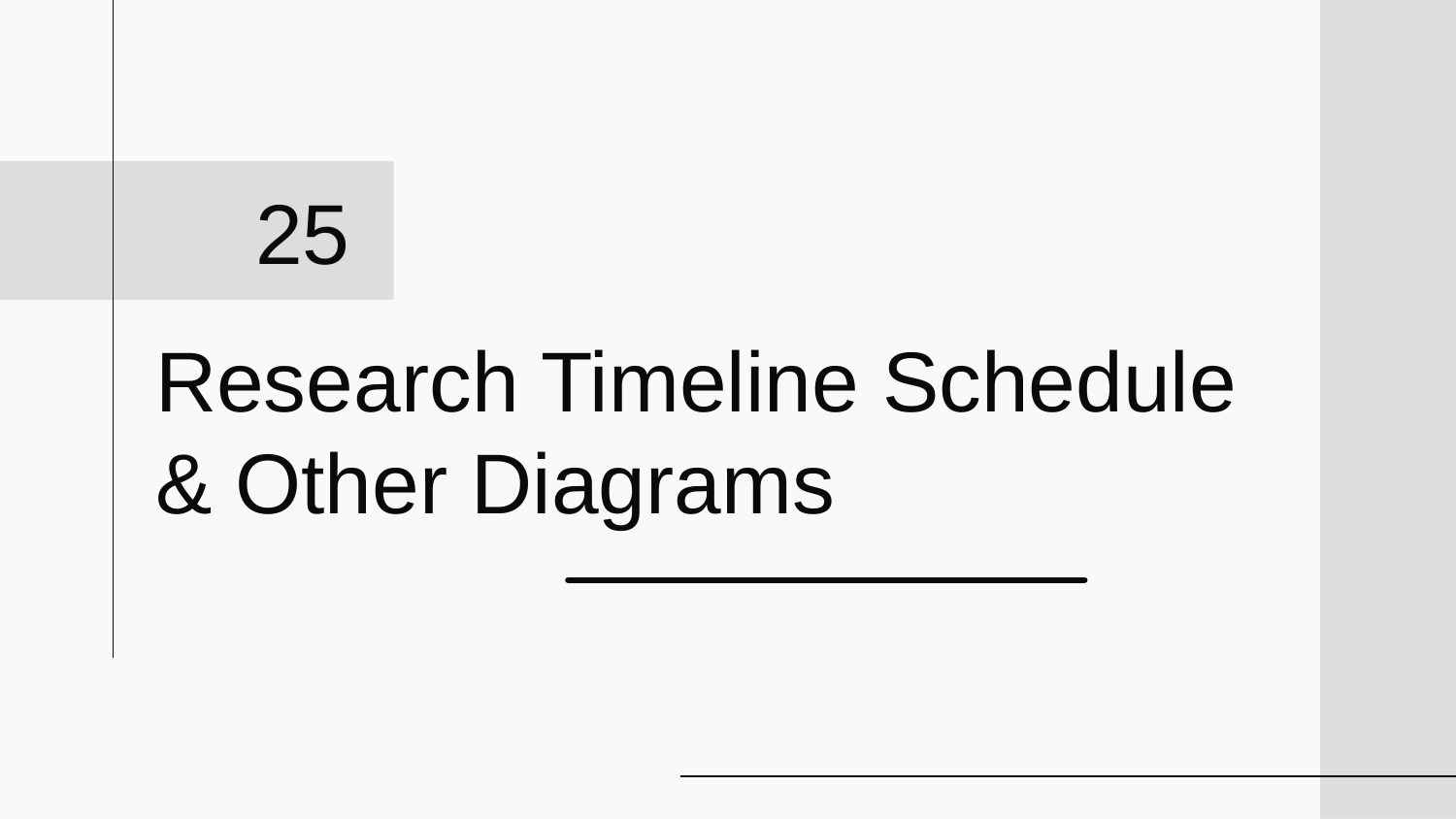

25
# Research Timeline Schedule & Other Diagrams